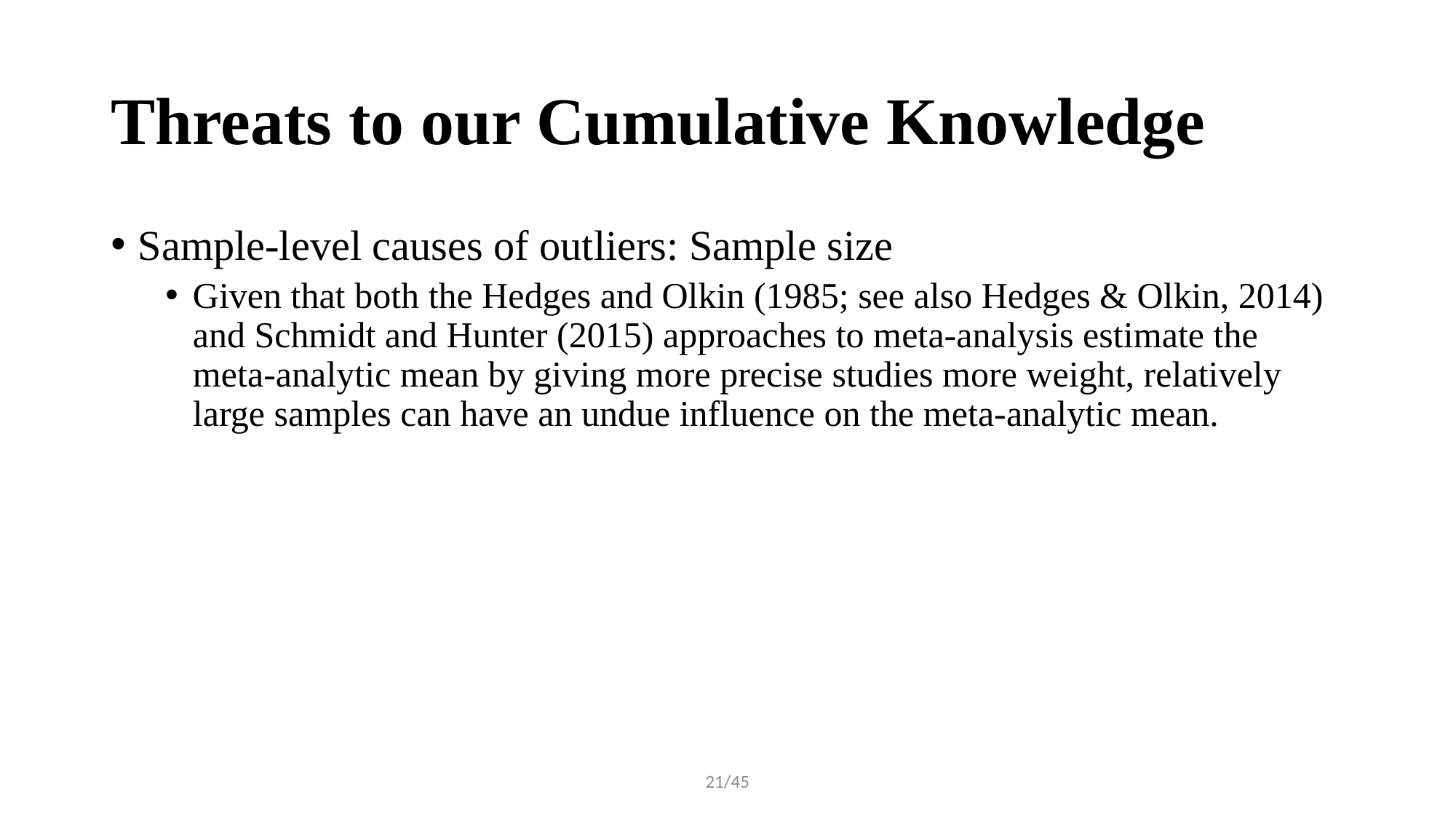

# Threats to our Cumulative Knowledge
Sample-level causes of outliers: Sample size
Given that both the Hedges and Olkin (1985; see also Hedges & Olkin, 2014) and Schmidt and Hunter (2015) approaches to meta-analysis estimate the meta-analytic mean by giving more precise studies more weight, relatively large samples can have an undue influence on the meta-analytic mean.

21/45